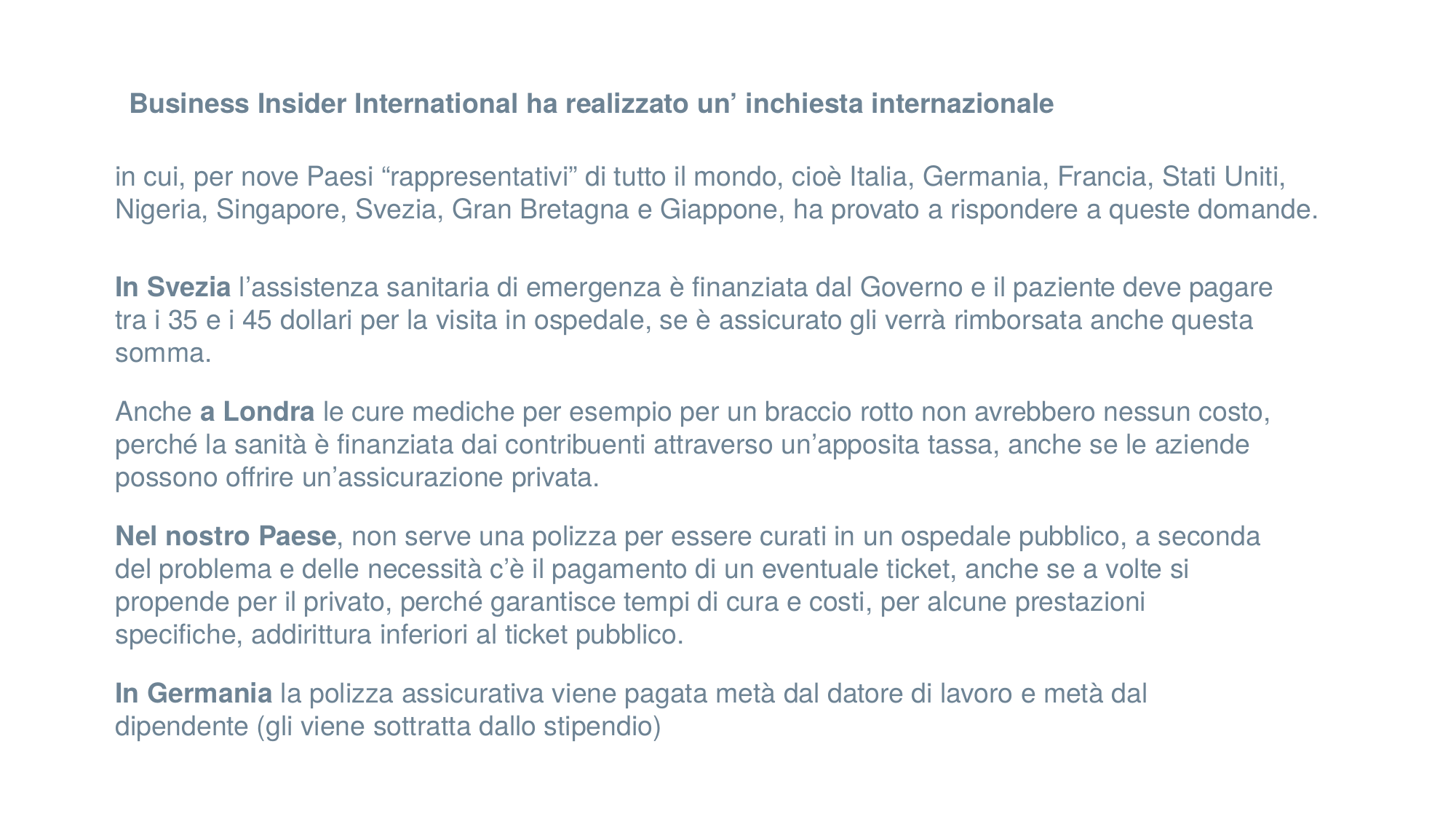

Business Insider International ha realizzato un’ inchiesta internazionale
in cui, per nove Paesi “rappresentativi” di tutto il mondo, cioè Italia, Germania, Francia, Stati Uniti, Nigeria, Singapore, Svezia, Gran Bretagna e Giappone, ha provato a rispondere a queste domande.
In Svezia l’assistenza sanitaria di emergenza è finanziata dal Governo e il paziente deve pagare tra i 35 e i 45 dollari per la visita in ospedale, se è assicurato gli verrà rimborsata anche questa somma.
Anche a Londra le cure mediche per esempio per un braccio rotto non avrebbero nessun costo, perché la sanità è finanziata dai contribuenti attraverso un’apposita tassa, anche se le aziende possono offrire un’assicurazione privata.
Nel nostro Paese, non serve una polizza per essere curati in un ospedale pubblico, a seconda del problema e delle necessità c’è il pagamento di un eventuale ticket, anche se a volte si propende per il privato, perché garantisce tempi di cura e costi, per alcune prestazioni specifiche, addirittura inferiori al ticket pubblico.
In Germania la polizza assicurativa viene pagata metà dal datore di lavoro e metà dal dipendente (gli viene sottratta dallo stipendio)